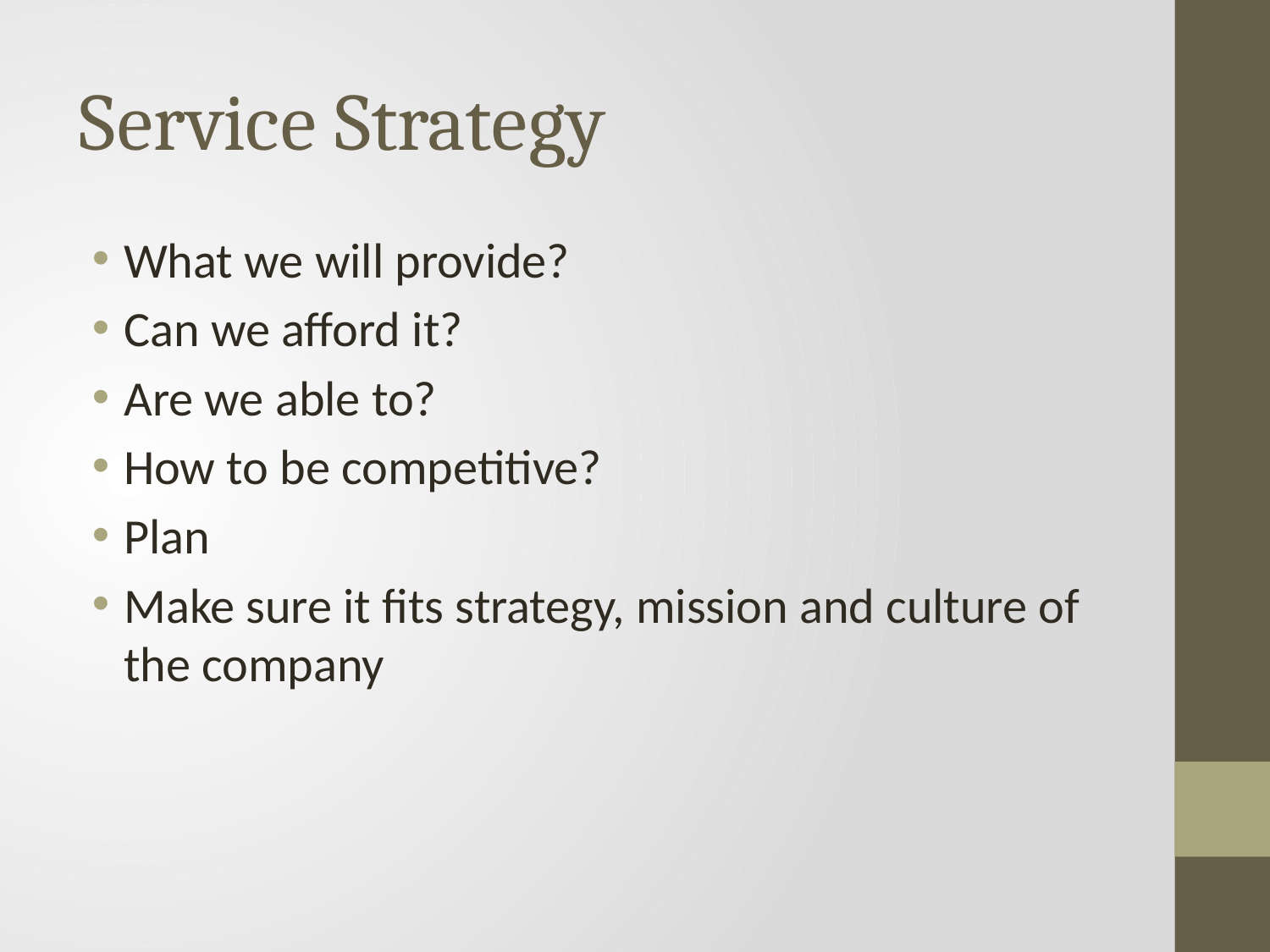

# Service Strategy
What we will provide?
Can we afford it?
Are we able to?
How to be competitive?
Plan
Make sure it fits strategy, mission and culture of the company